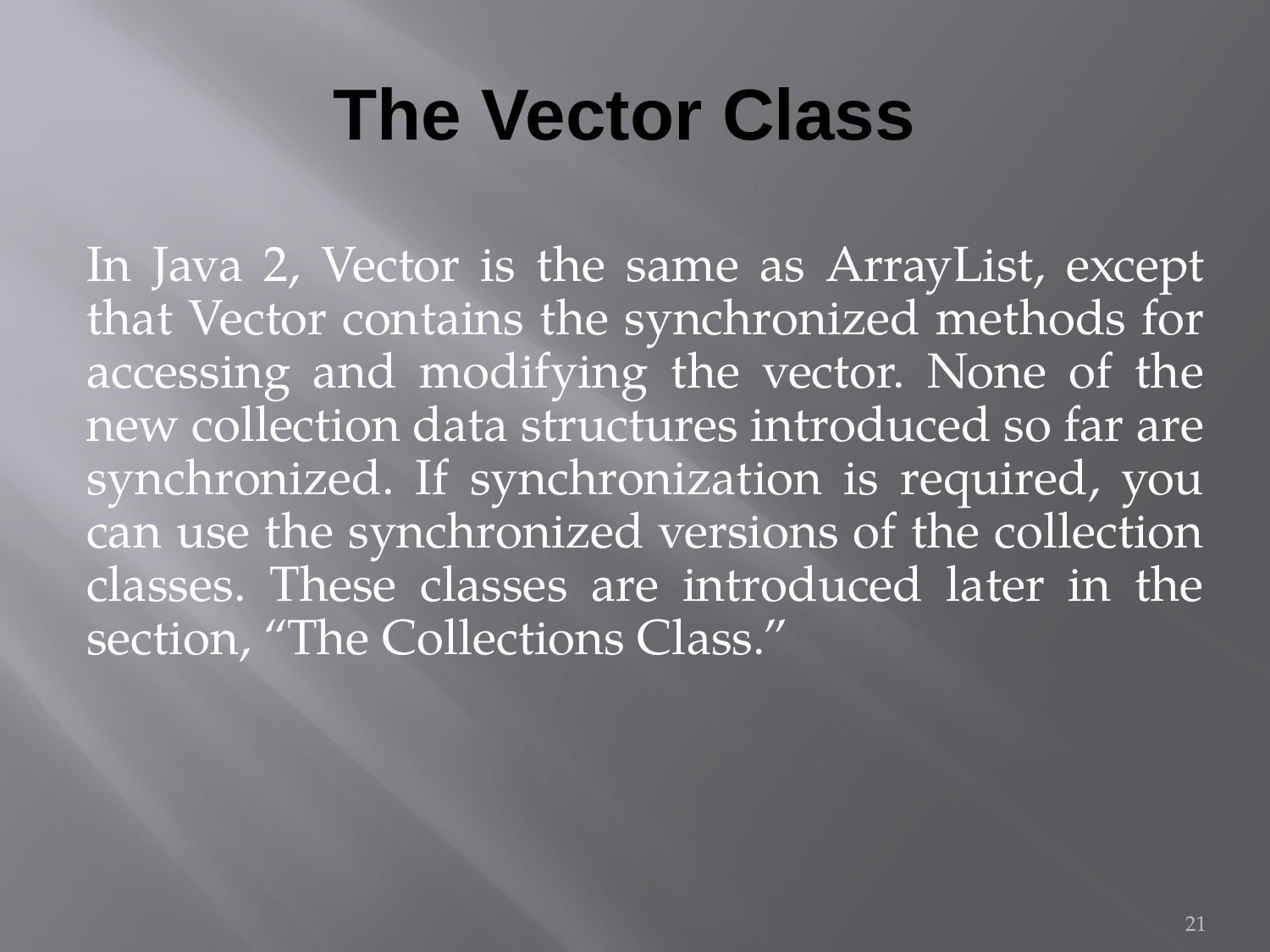

# The Vector Class
In Java 2, Vector is the same as ArrayList, except that Vector contains the synchronized methods for accessing and modifying the vector. None of the new collection data structures introduced so far are synchronized. If synchronization is required, you can use the synchronized versions of the collection classes. These classes are introduced later in the section, “The Collections Class.”

21